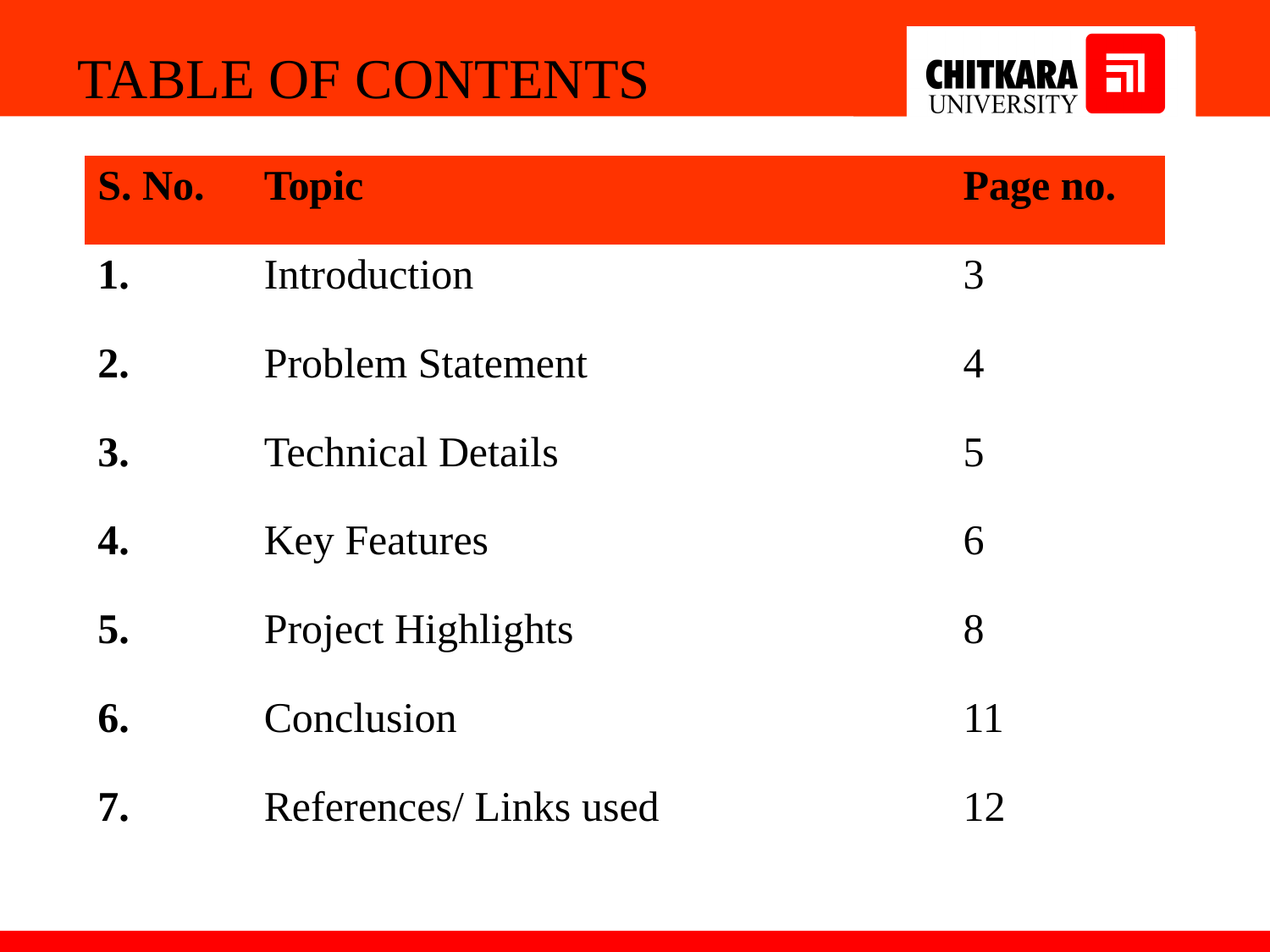

TABLE OF CONTENTS
| S. No. | Topic | Page no. |
| --- | --- | --- |
| 1. | Introduction | 3 |
| 2. | Problem Statement | 4 |
| 3. | Technical Details | 5 |
| 4. | Key Features | 6 |
| 5. | Project Highlights | 8 |
| 6. | Conclusion | 11 |
| 7. | References/ Links used | 12 |